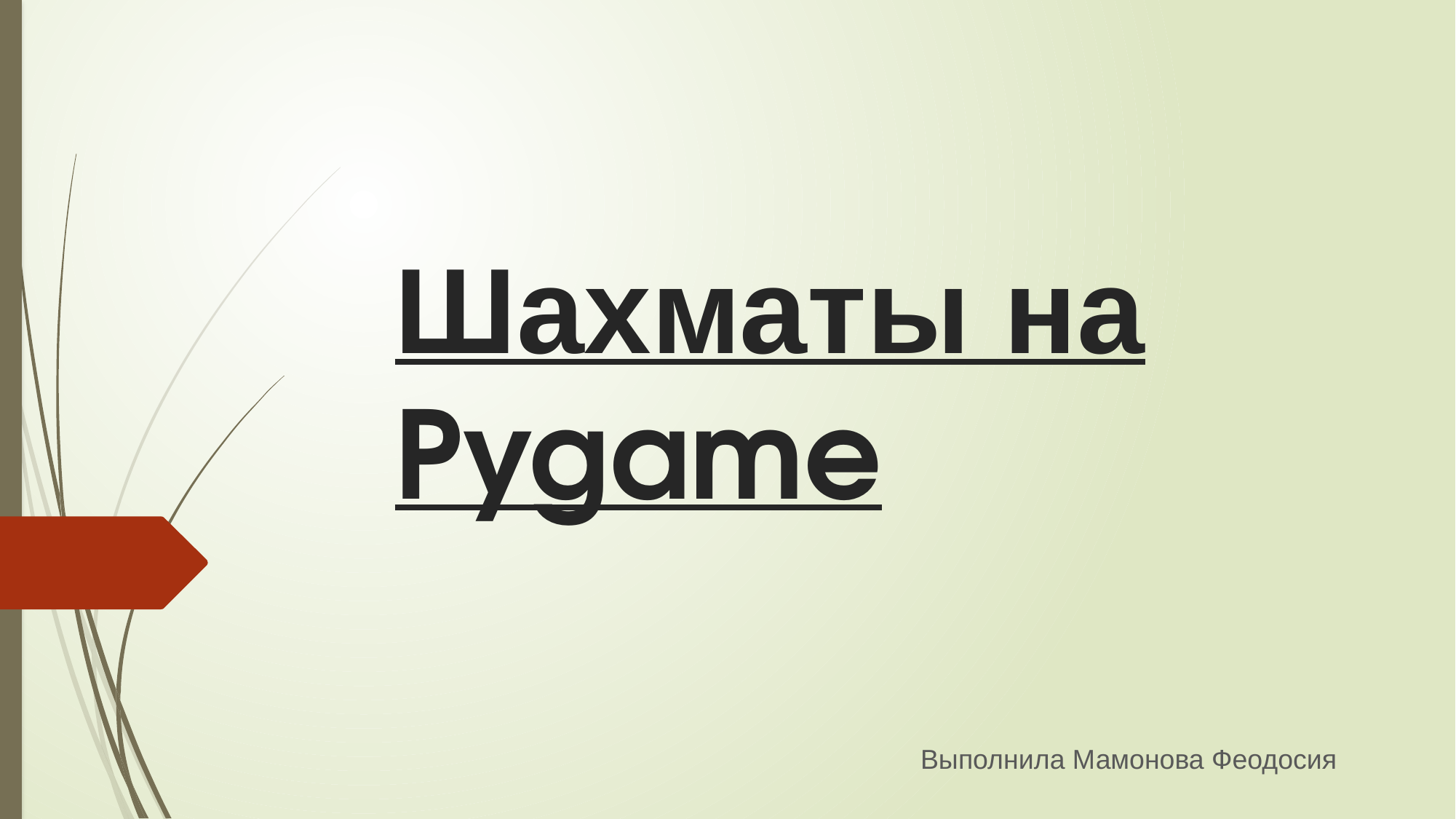

# Шахматы на Pygame
Выполнила Мамонова Феодосия